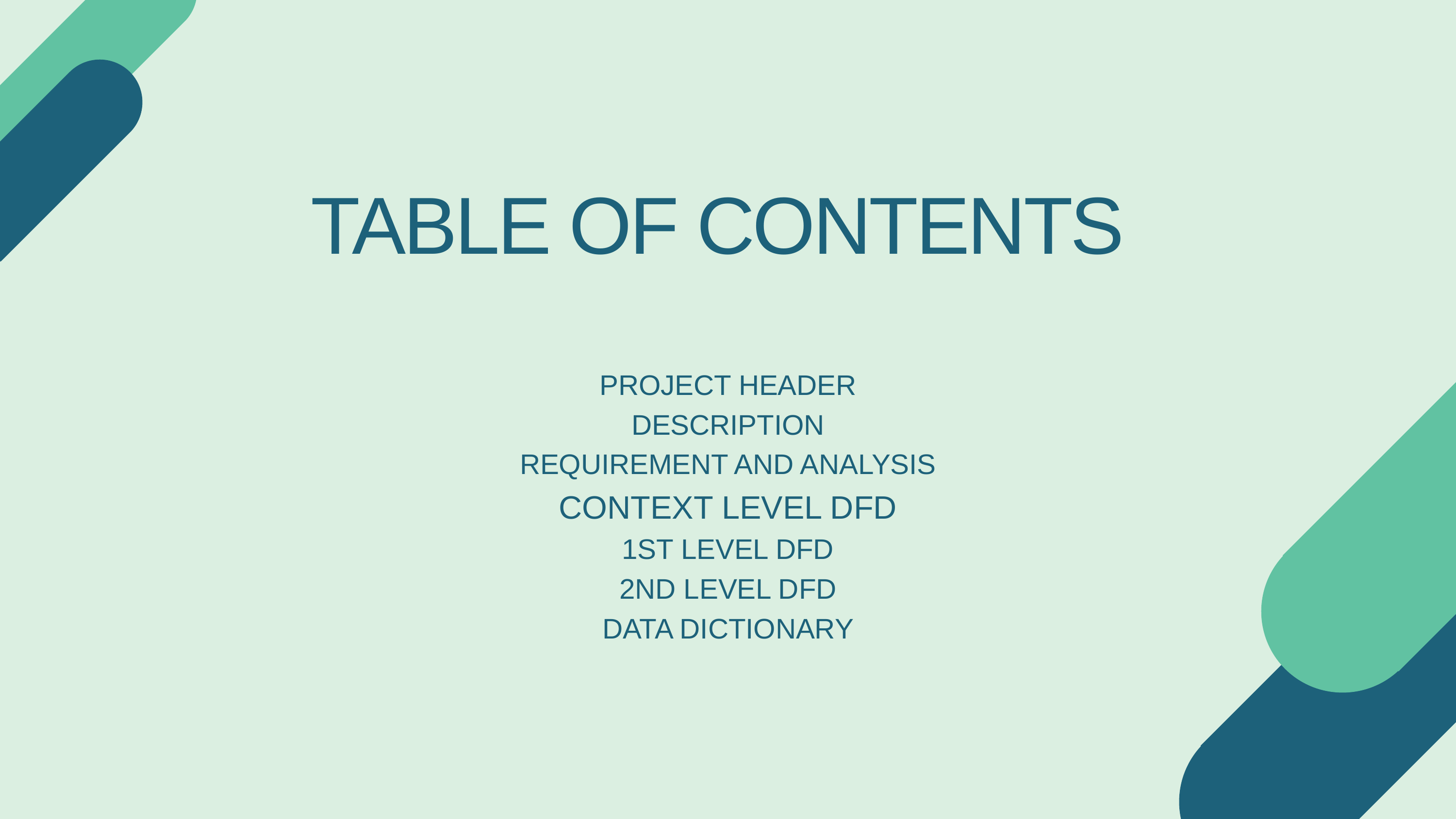

TABLE OF CONTENTS

PROJECT HEADER
DESCRIPTION
REQUIREMENT AND ANALYSIS
CONTEXT LEVEL DFD
1ST LEVEL DFD
2ND LEVEL DFD
DATA DICTIONARY